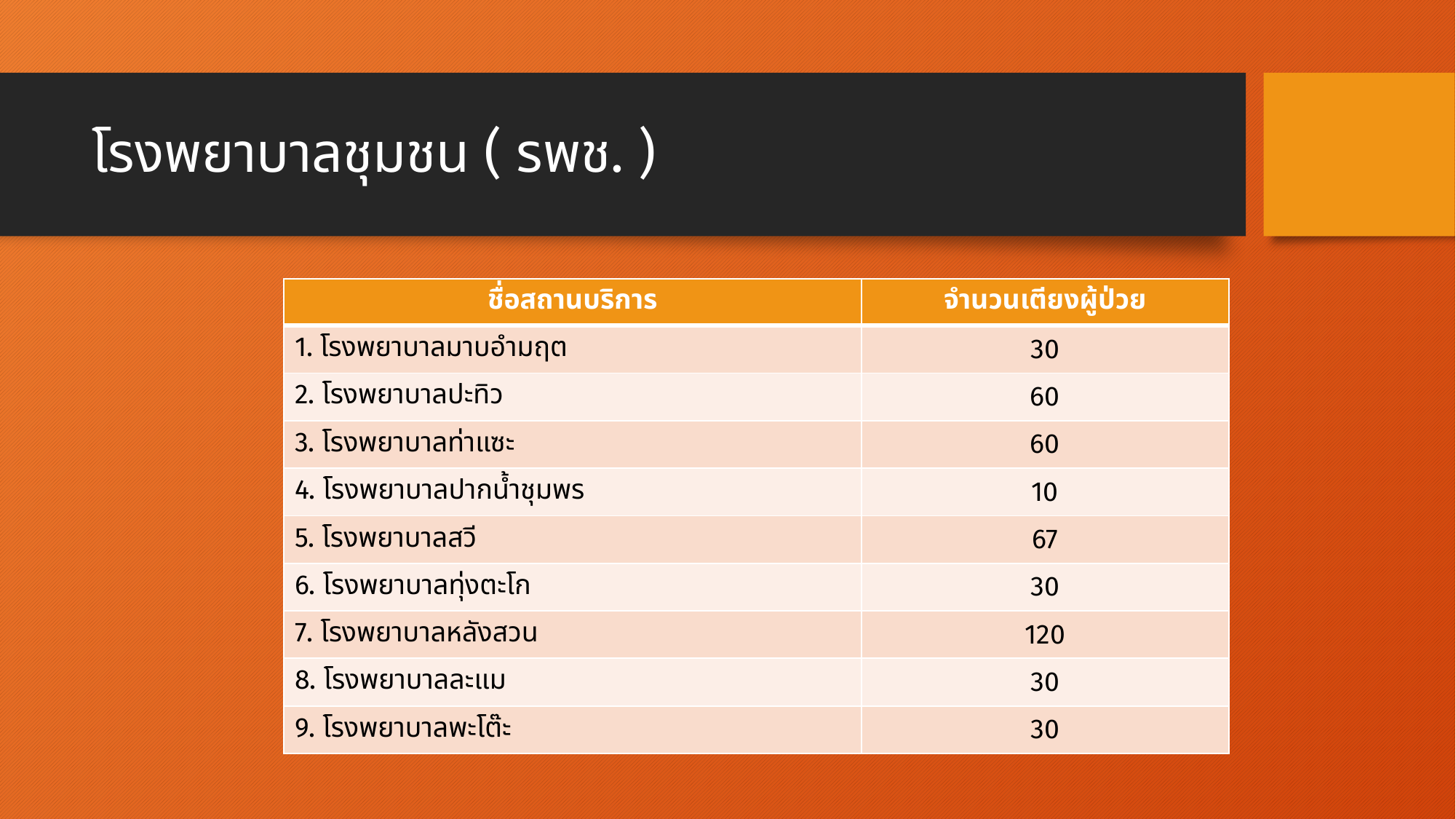

# โรงพยาบาลชุมชน ( รพช. )
| ชื่อสถานบริการ | จำนวนเตียงผู้ป่วย |
| --- | --- |
| 1. โรงพยาบาลมาบอำมฤต | 30 |
| 2. โรงพยาบาลปะทิว | 60 |
| 3. โรงพยาบาลท่าแซะ | 60 |
| 4. โรงพยาบาลปากน้ำชุมพร | 10 |
| 5. โรงพยาบาลสวี | 67 |
| 6. โรงพยาบาลทุ่งตะโก | 30 |
| 7. โรงพยาบาลหลังสวน | 120 |
| 8. โรงพยาบาลละแม | 30 |
| 9. โรงพยาบาลพะโต๊ะ | 30 |